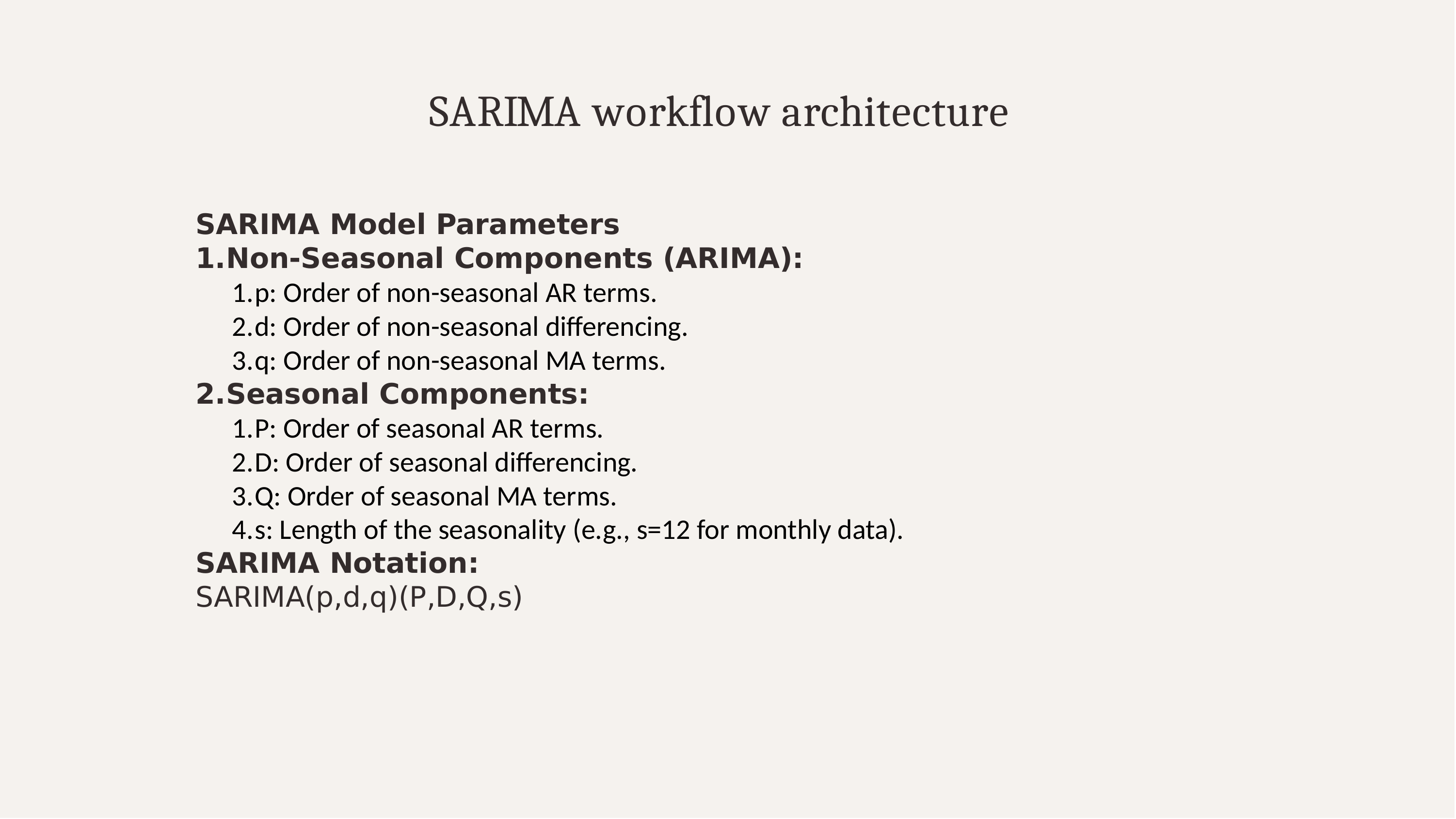

# SARIMA workflow architecture
SARIMA Model Parameters
Non-Seasonal Components (ARIMA):
p: Order of non-seasonal AR terms.
d: Order of non-seasonal differencing.
q: Order of non-seasonal MA terms.
Seasonal Components:
P: Order of seasonal AR terms.
D: Order of seasonal differencing.
Q: Order of seasonal MA terms.
s: Length of the seasonality (e.g., s=12 for monthly data).
SARIMA Notation:
SARIMA(p,d,q)(P,D,Q,s)